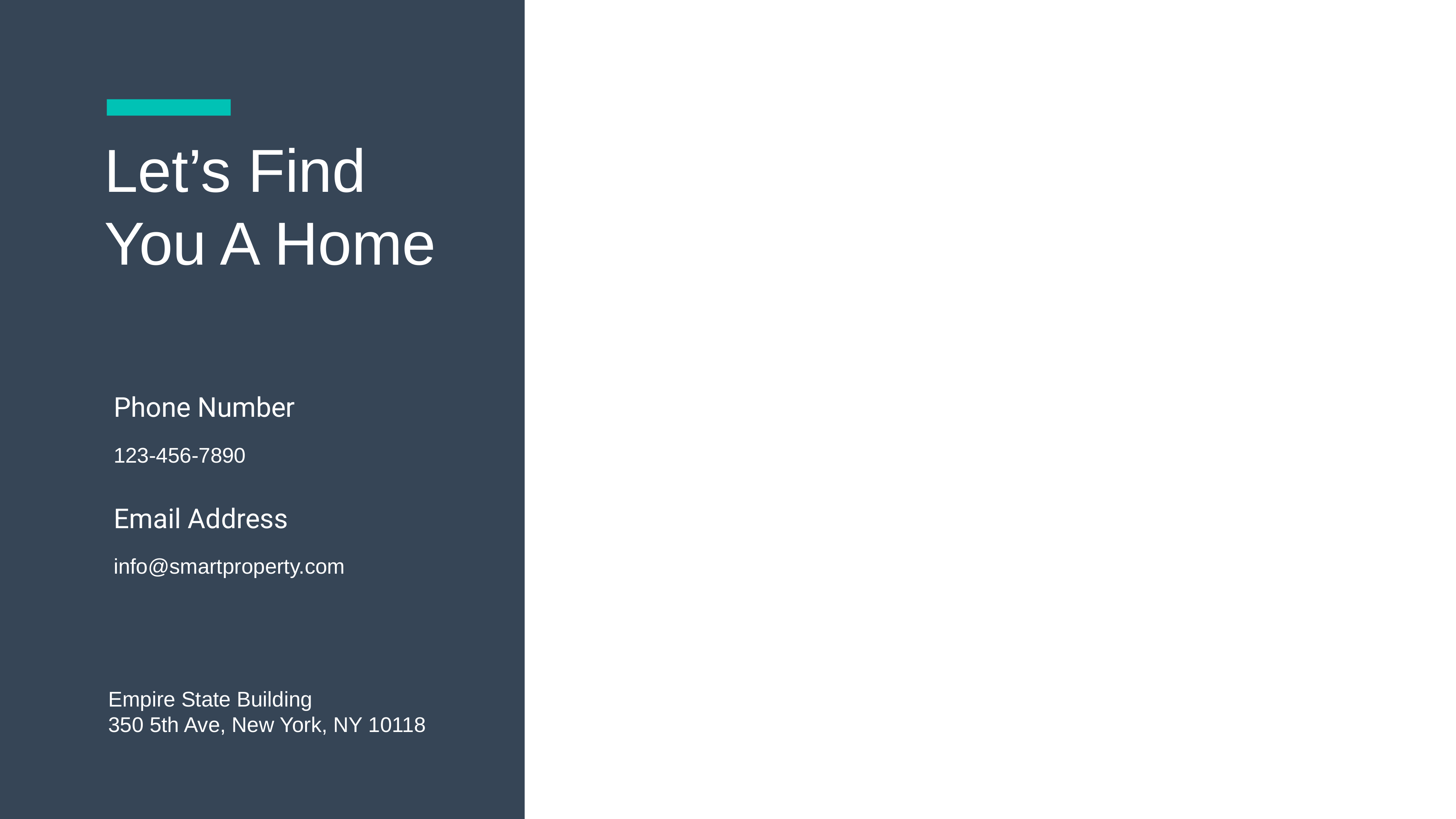

Let’s Find You A Home
Phone Number
123-456-7890
Email Address
info@smartproperty.com
Empire State Building
350 5th Ave, New York, NY 10118